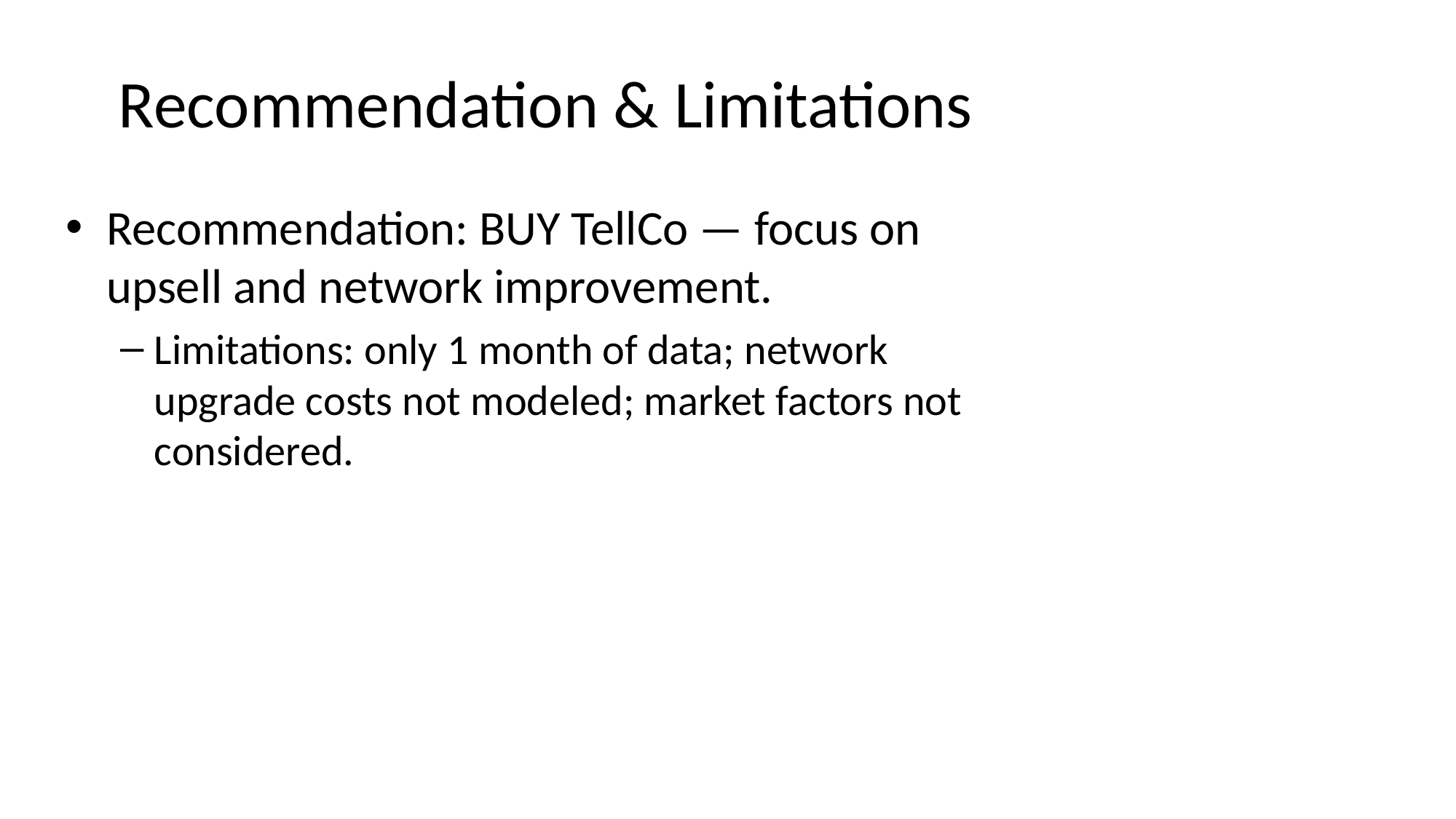

# Recommendation & Limitations
Recommendation: BUY TellCo — focus on upsell and network improvement.
Limitations: only 1 month of data; network upgrade costs not modeled; market factors not considered.